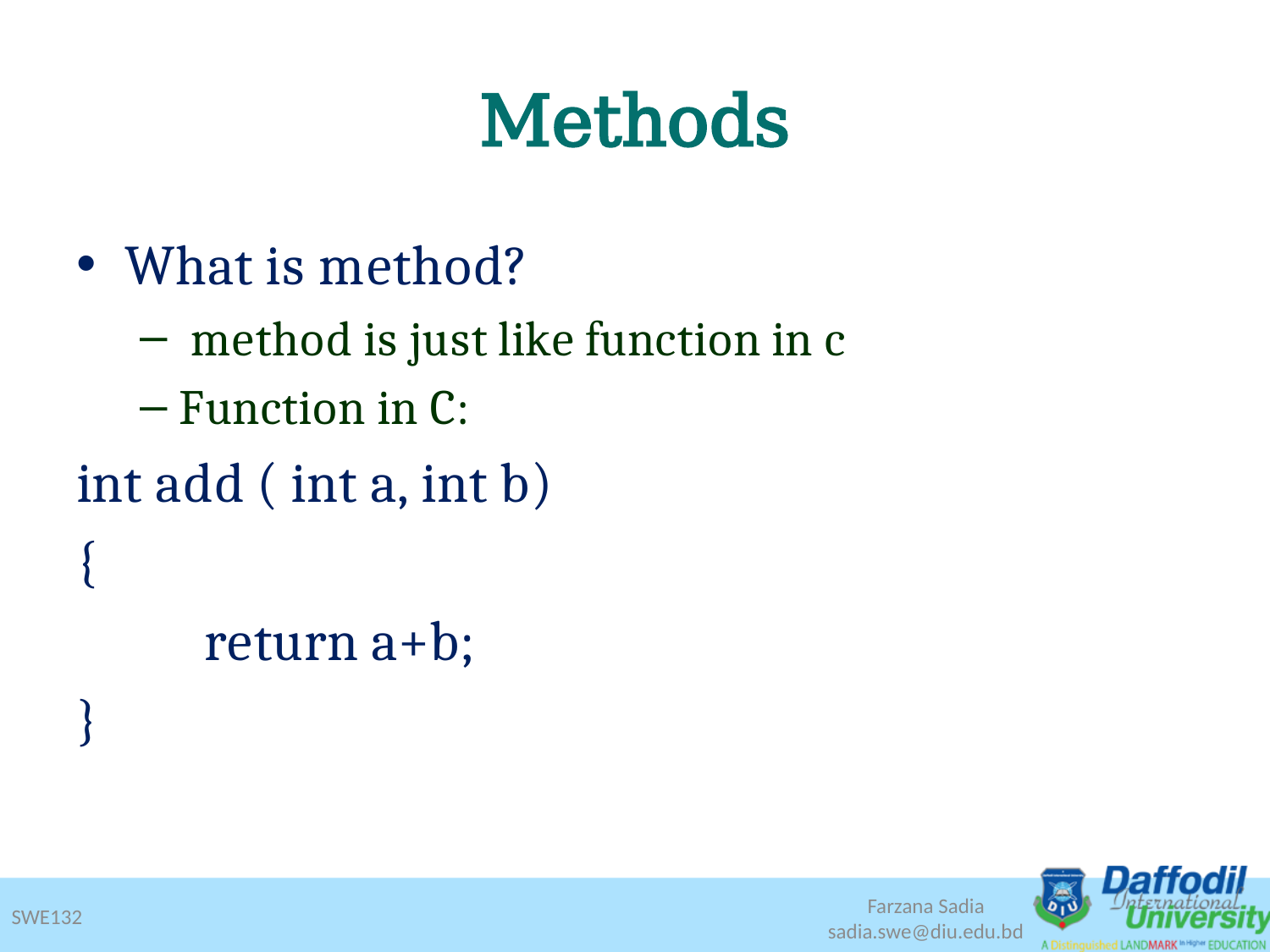

# Methods
What is method?
 method is just like function in c
Function in C:
int add ( int a, int b)
{
	return a+b;
}